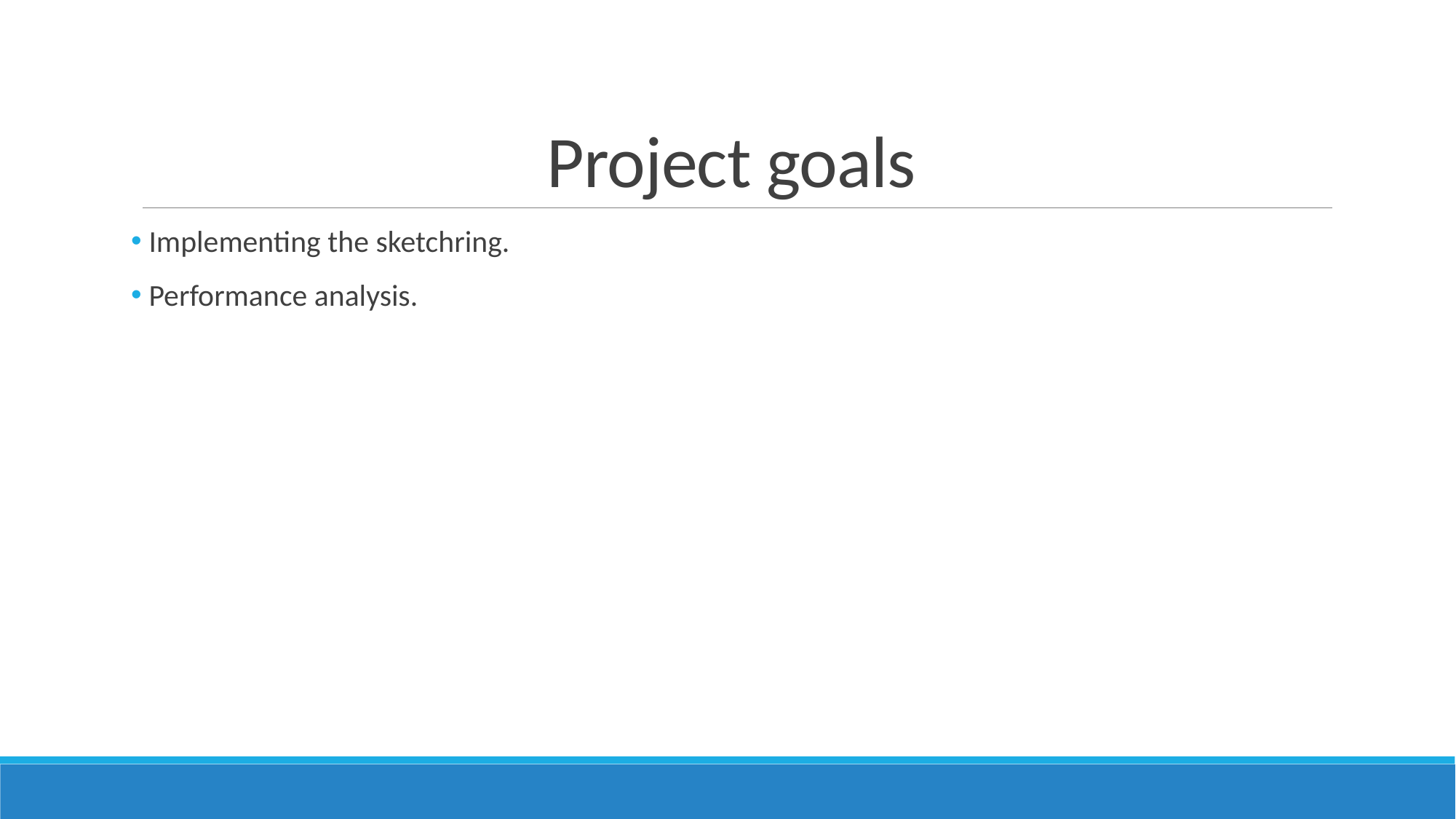

# Project goals
 Implementing the sketchring.
 Performance analysis.